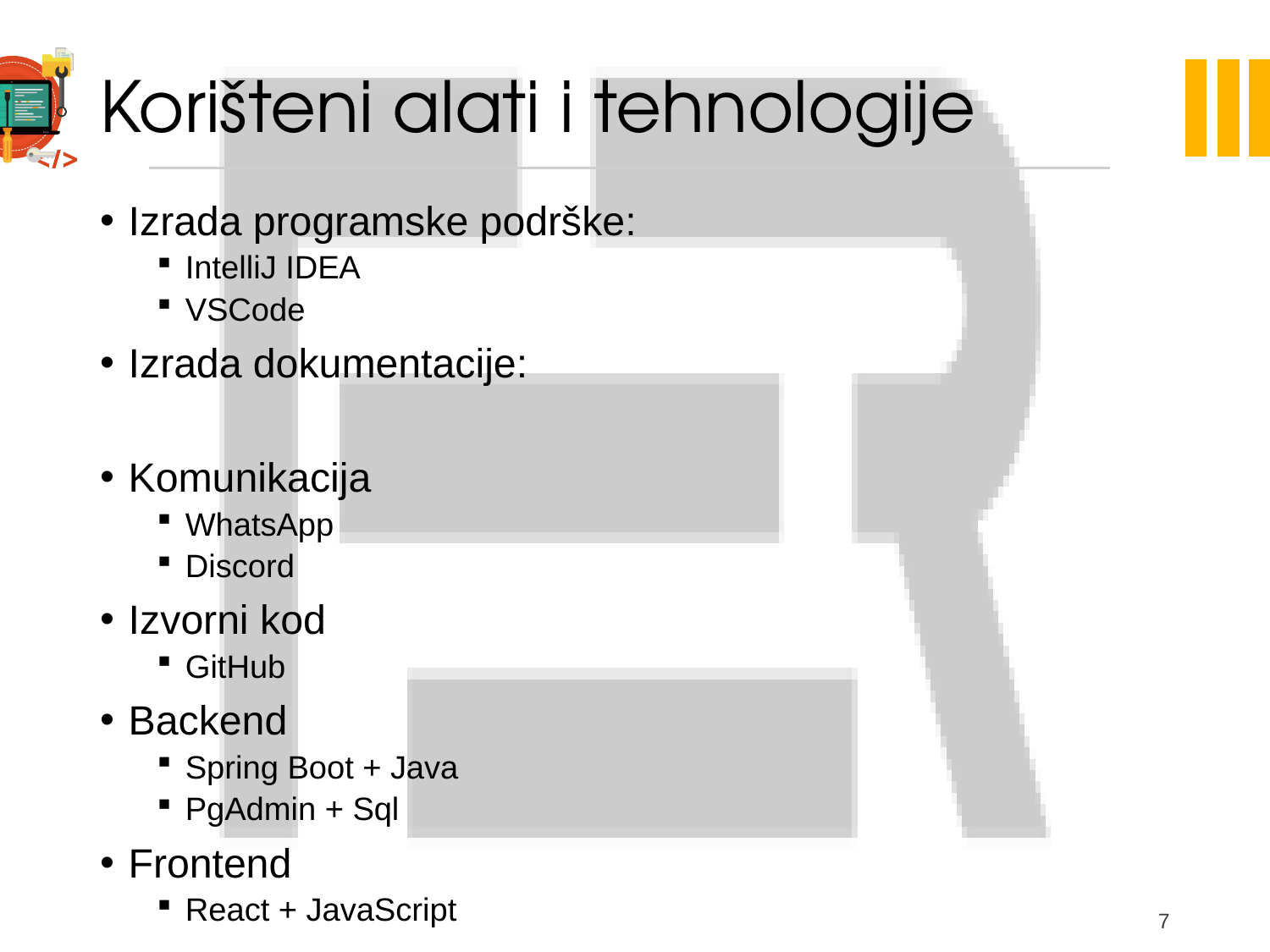

# Korišteni alati i tehnologije
Izrada programske podrške:
IntelliJ IDEA
VSCode
Izrada dokumentacije:

Komunikacija
WhatsApp
Discord
Izvorni kod
GitHub
Backend
Spring Boot + Java
PgAdmin + Sql
Frontend
React + JavaScript

7